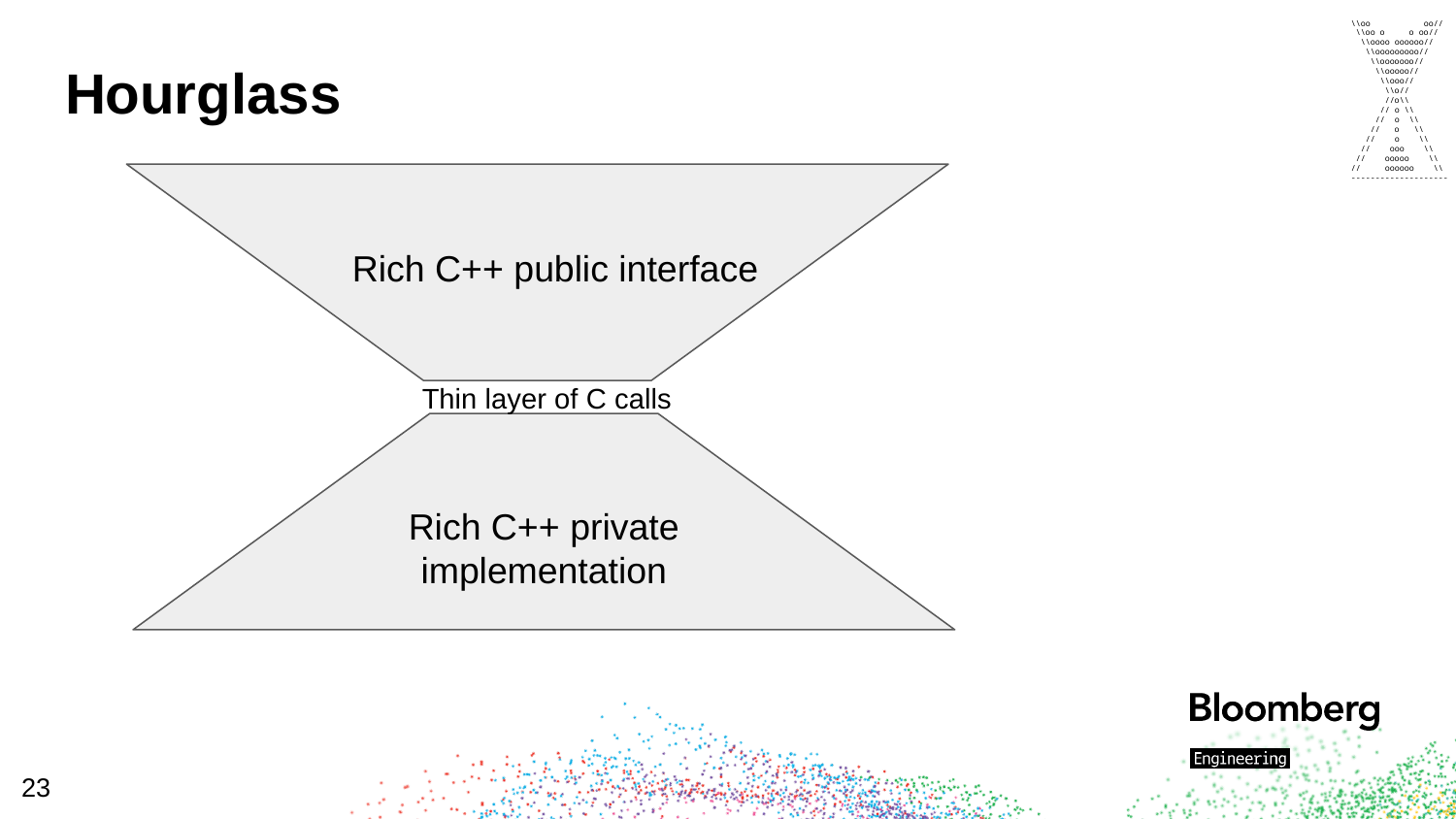

\\oo           oo//
 \\oo o     o oo//
  \\oooo oooooo//
   \\ooooooooo//
    \\ooooooo//
     \\ooooo//
      \\ooo//
       \\o//
       //o\\
      // o \\
     //  o  \\
    //   o   \\
   //    o    \\
  //    ooo    \\
 //    ooooo    \\
//     oooooo    \\
--------------------
# Hourglass

Rich C++ public interface
Thin layer of C calls
Rich C++ private implementation
23